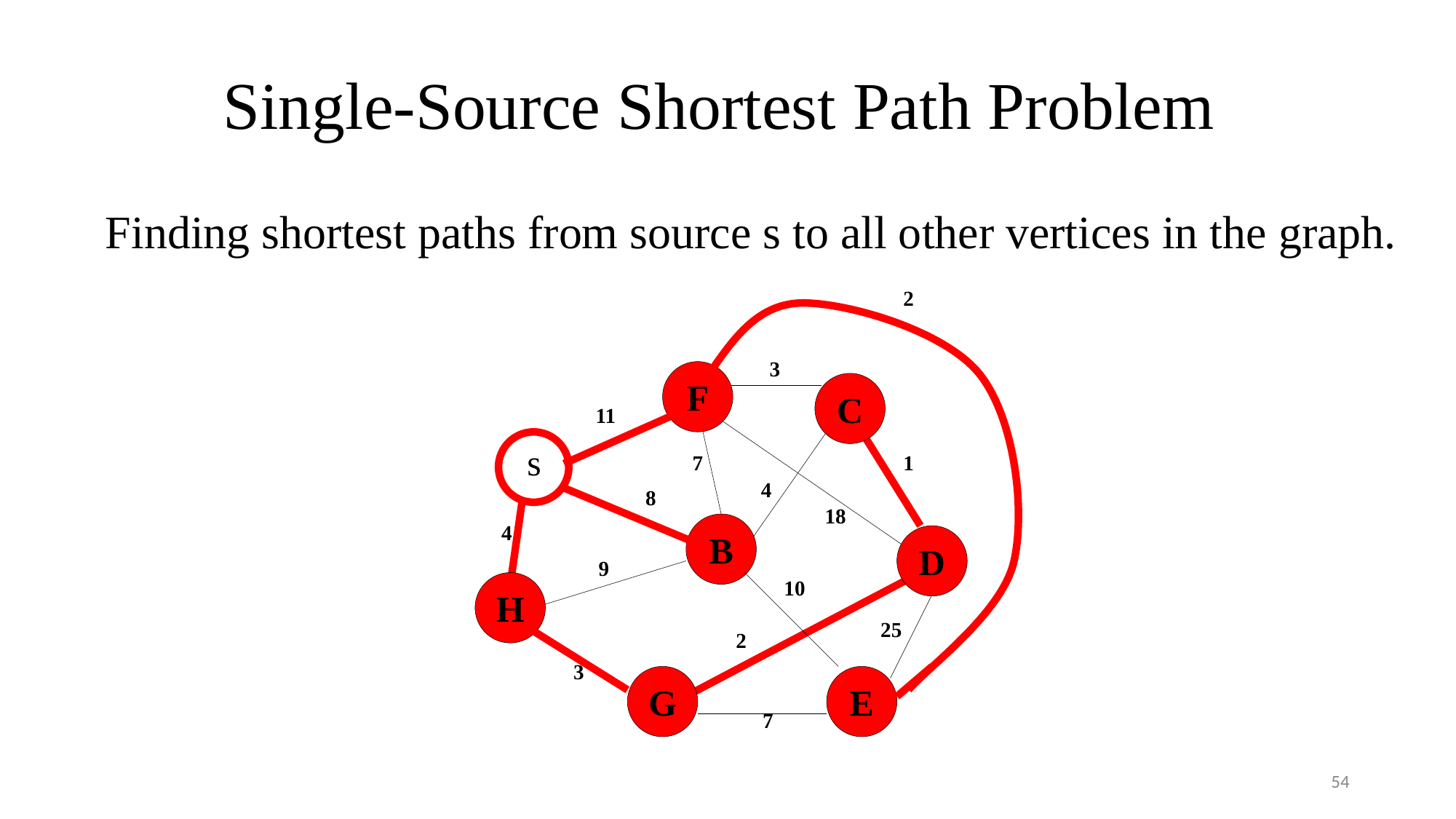

# Single-Source Shortest Path Problem
Finding shortest paths from source s to all other vertices in the graph.
2

3

F

C

11

s

7
1
4
8

18

4

B

D
9

10

H

25
2

3

G
E
7

54